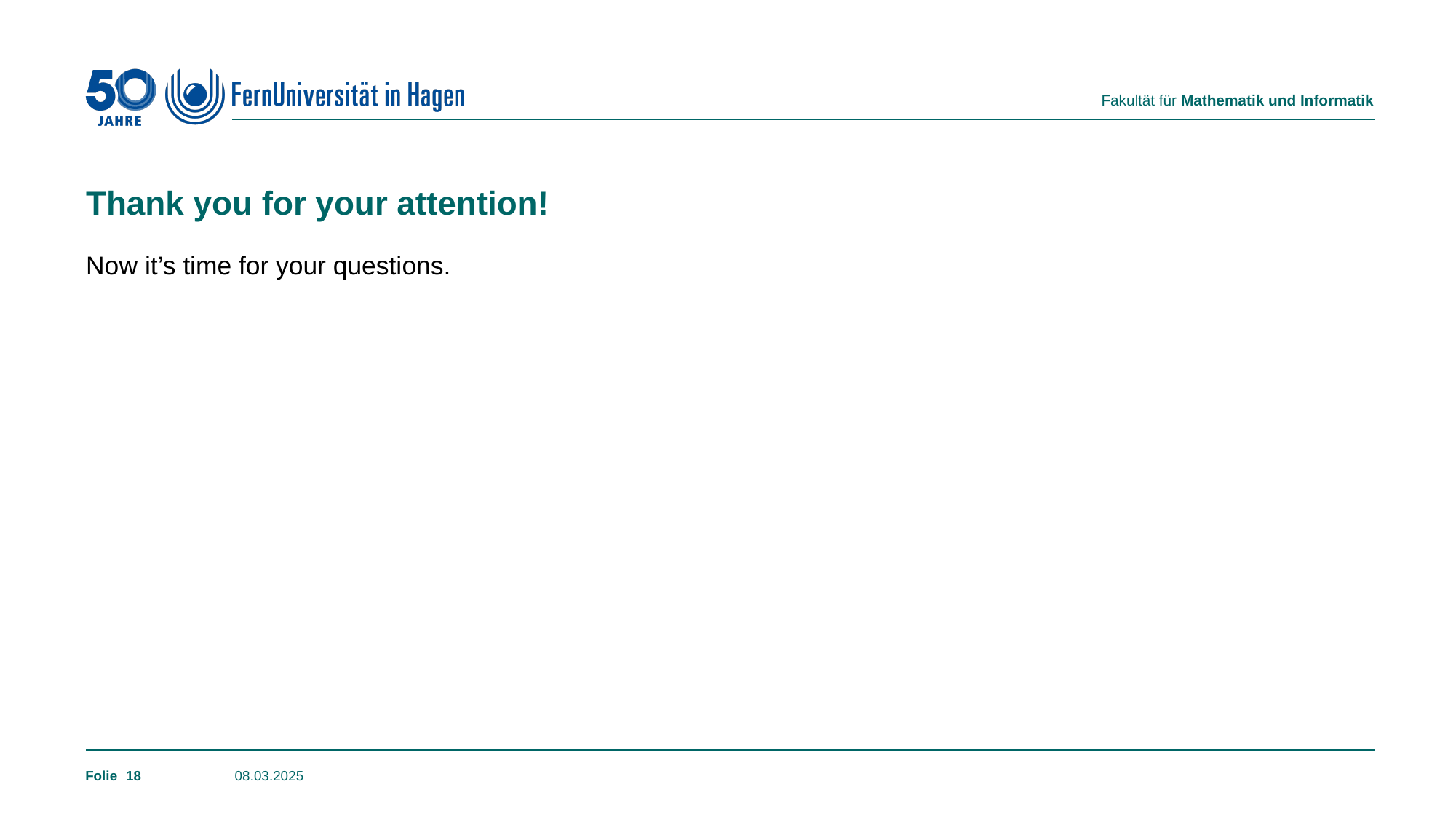

# Thank you for your attention!
Now it’s time for your questions.
18
08.03.2025